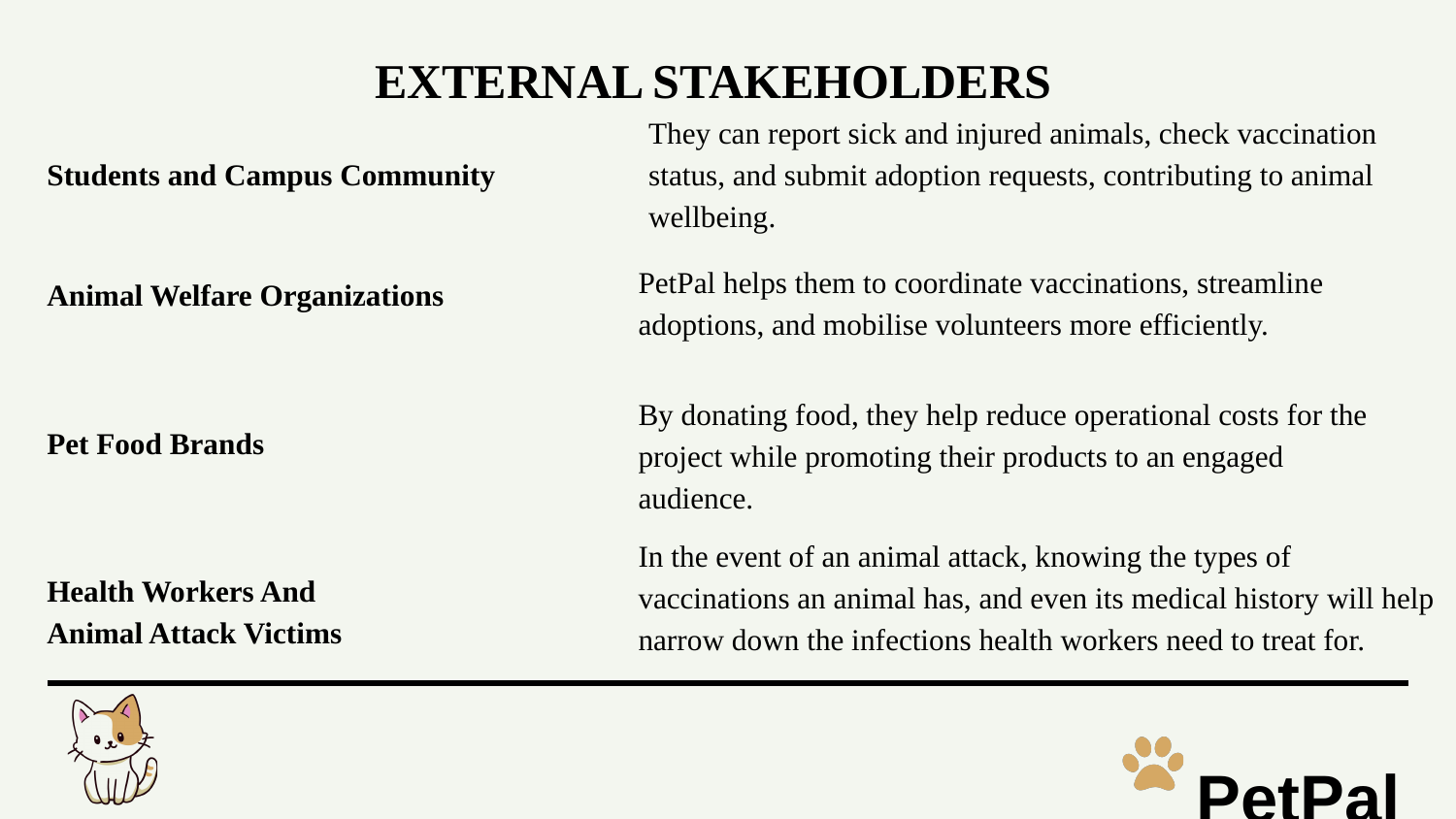

EXTERNAL STAKEHOLDERS
They can report sick and injured animals, check vaccination status, and submit adoption requests, contributing to animal wellbeing.
Students and Campus Community

PetPal helps them to coordinate vaccinations, streamline adoptions, and mobilise volunteers more efficiently.
Animal Welfare Organizations
By donating food, they help reduce operational costs for the project while promoting their products to an engaged audience.
Pet Food Brands
In the event of an animal attack, knowing the types of
vaccinations an animal has, and even its medical history will help narrow down the infections health workers need to treat for.
Health Workers And
Animal Attack Victims

PetPal